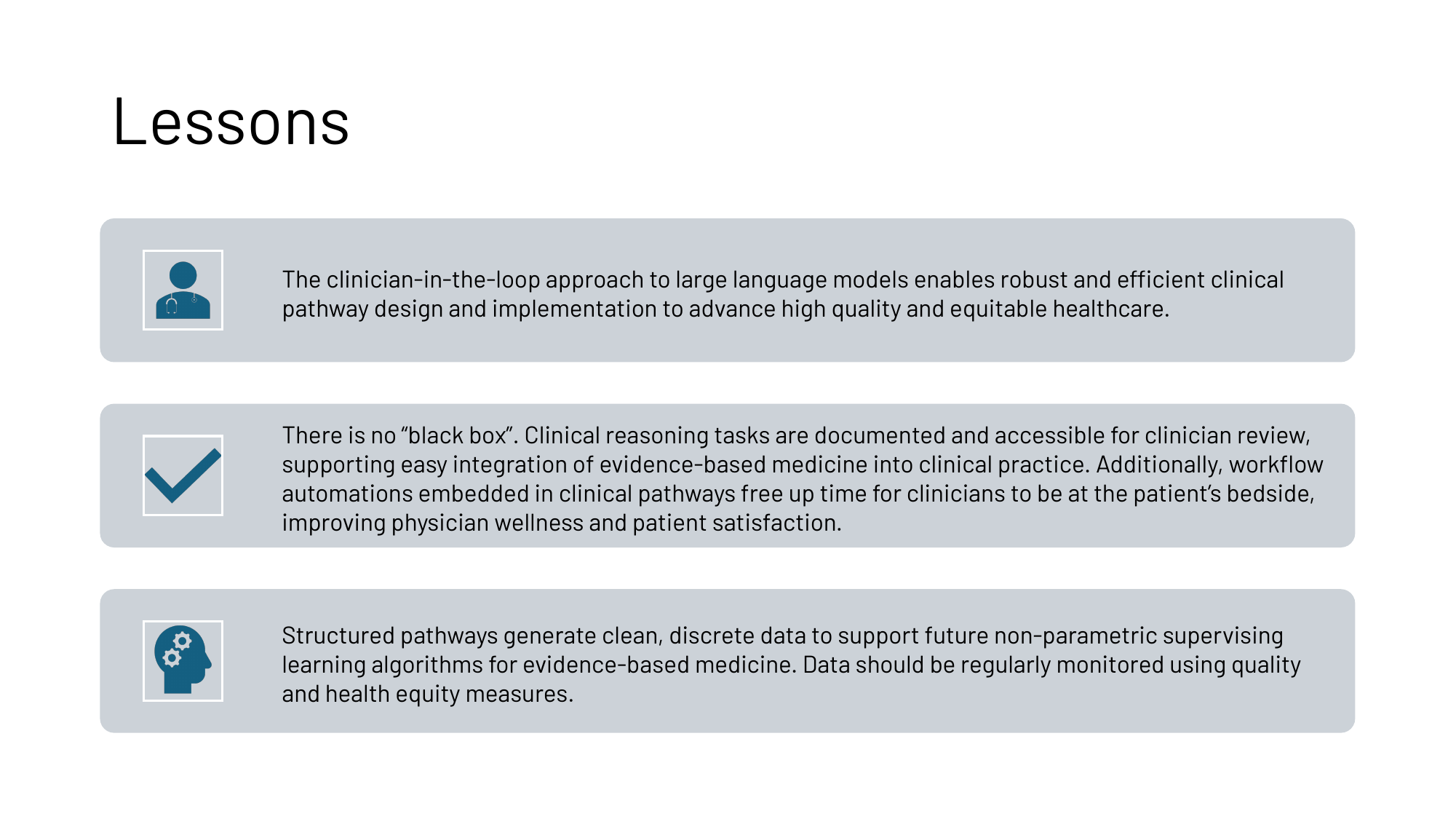

# Lessons
The clinician-in-the-loop approach to large language models enables robust and efficient clinical pathway design and implementation to advance high quality and equitable healthcare.
There is no “black box”. Clinical reasoning tasks are documented and accessible for clinician review, supporting easy integration of evidence-based medicine into clinical practice. Additionally, workflow automations embedded in clinical pathways free up time for clinicians to be at the patient’s bedside, improving physician wellness and patient satisfaction.
Structured pathways generate clean, discrete data to support future non-parametric supervising learning algorithms for evidence-based medicine. Data should be regularly monitored using quality and health equity measures.